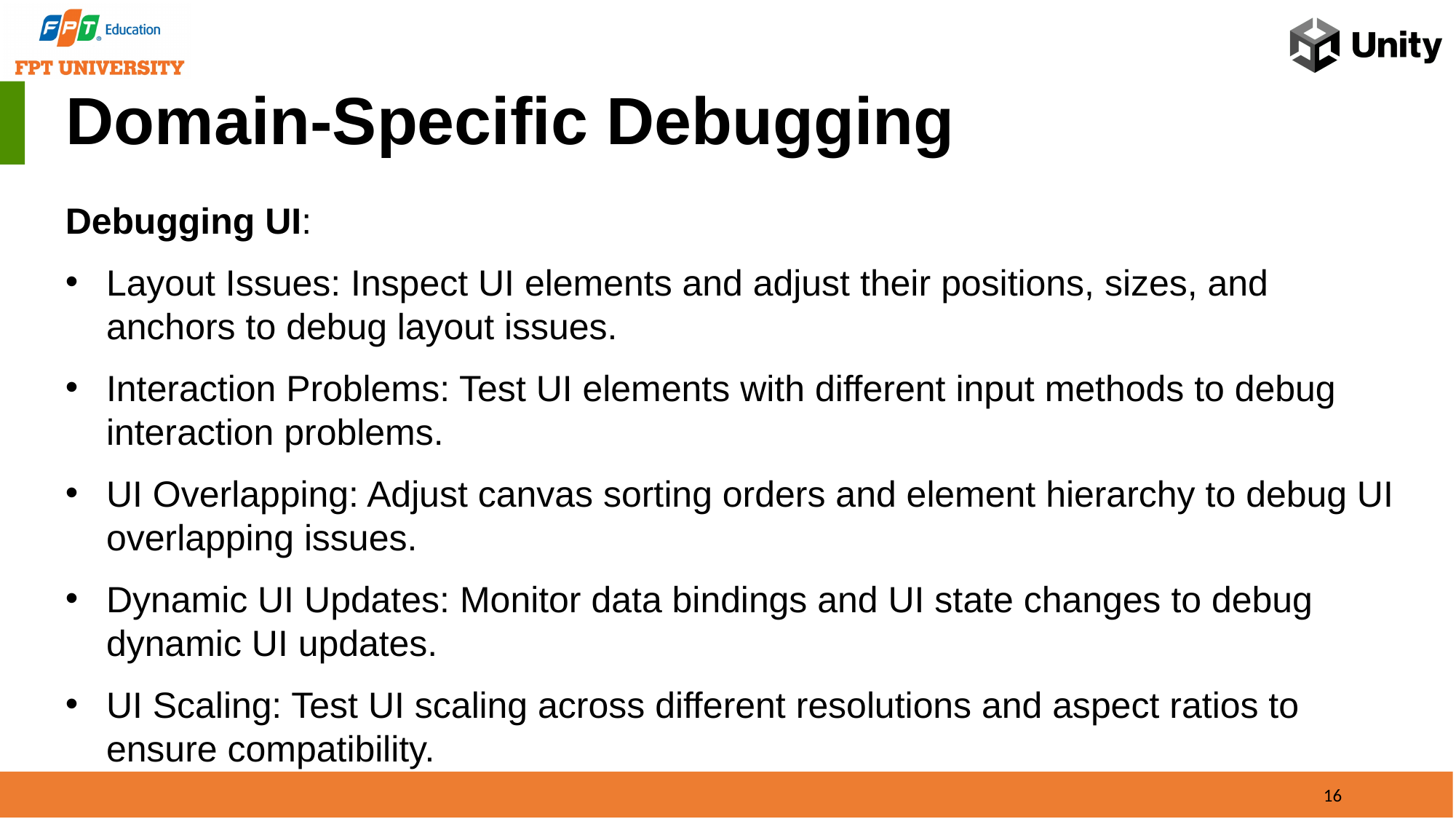

Domain-Specific Debugging

Debugging UI:
Layout Issues: Inspect UI elements and adjust their positions, sizes, and anchors to debug layout issues.
Interaction Problems: Test UI elements with different input methods to debug interaction problems.
UI Overlapping: Adjust canvas sorting orders and element hierarchy to debug UI overlapping issues.
Dynamic UI Updates: Monitor data bindings and UI state changes to debug dynamic UI updates.
UI Scaling: Test UI scaling across different resolutions and aspect ratios to ensure compatibility.
16